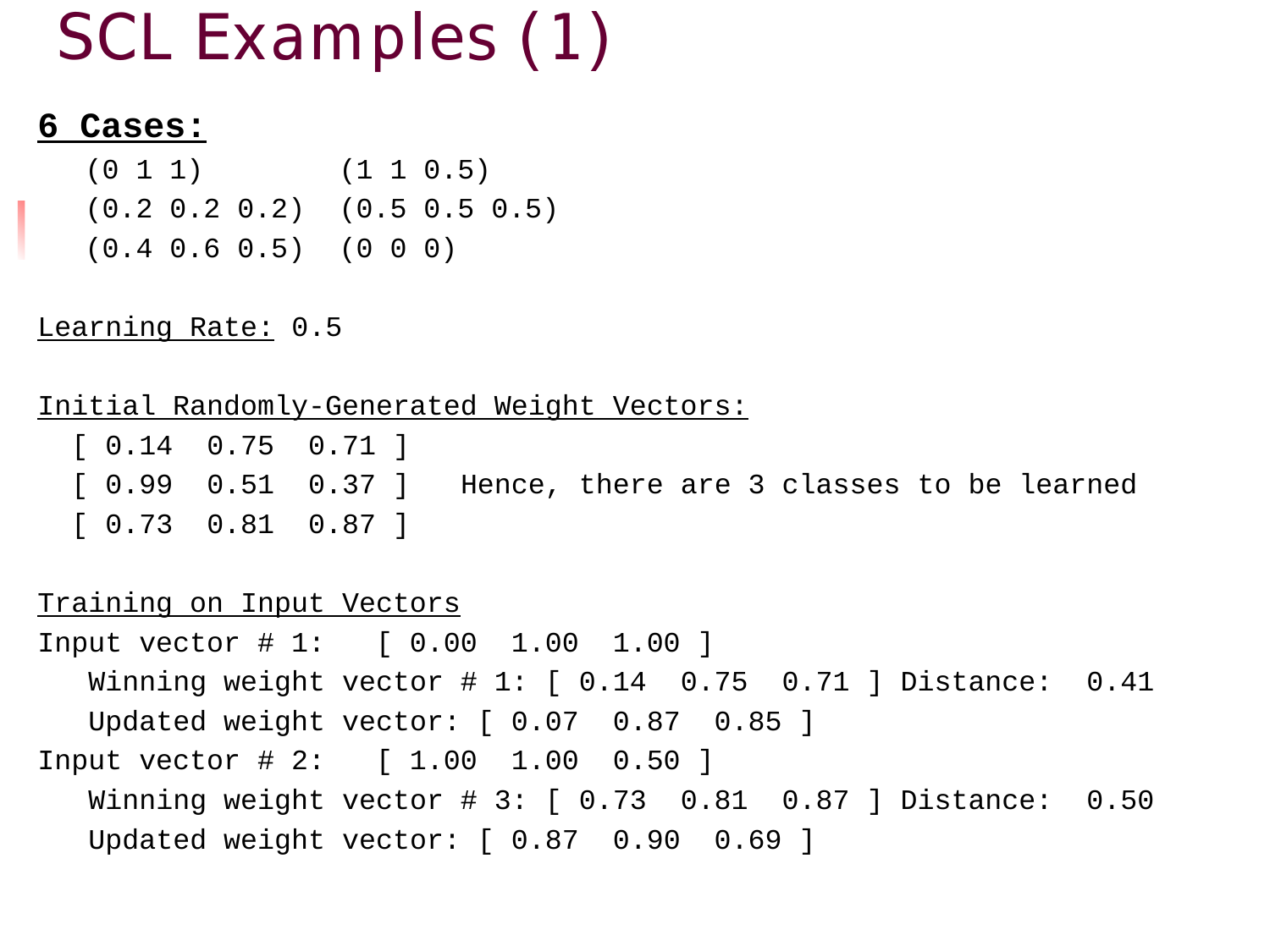

# SCL Examples (1)
6 Cases:
	(0 1 1)		(1 1 0.5)
	(0.2 0.2 0.2)	(0.5 0.5 0.5)
	(0.4 0.6 0.5) 	(0 0 0)

Learning Rate: 0.5

Initial Randomly-Generated Weight Vectors:
  [ 0.14  0.75  0.71 ]
  [ 0.99  0.51  0.37 ]   Hence, there are 3 classes to be learned
  [ 0.73  0.81  0.87 ]

Training on Input Vectors
Input vector # 1:   [ 0.00  1.00  1.00 ]
   Winning weight vector # 1: [ 0.14  0.75  0.71 ] Distance:  0.41
   Updated weight vector: [ 0.07  0.87  0.85 ]
Input vector # 2:   [ 1.00  1.00  0.50 ]
   Winning weight vector # 3: [ 0.73  0.81  0.87 ] Distance:  0.50
   Updated weight vector: [ 0.87  0.90  0.69 ]